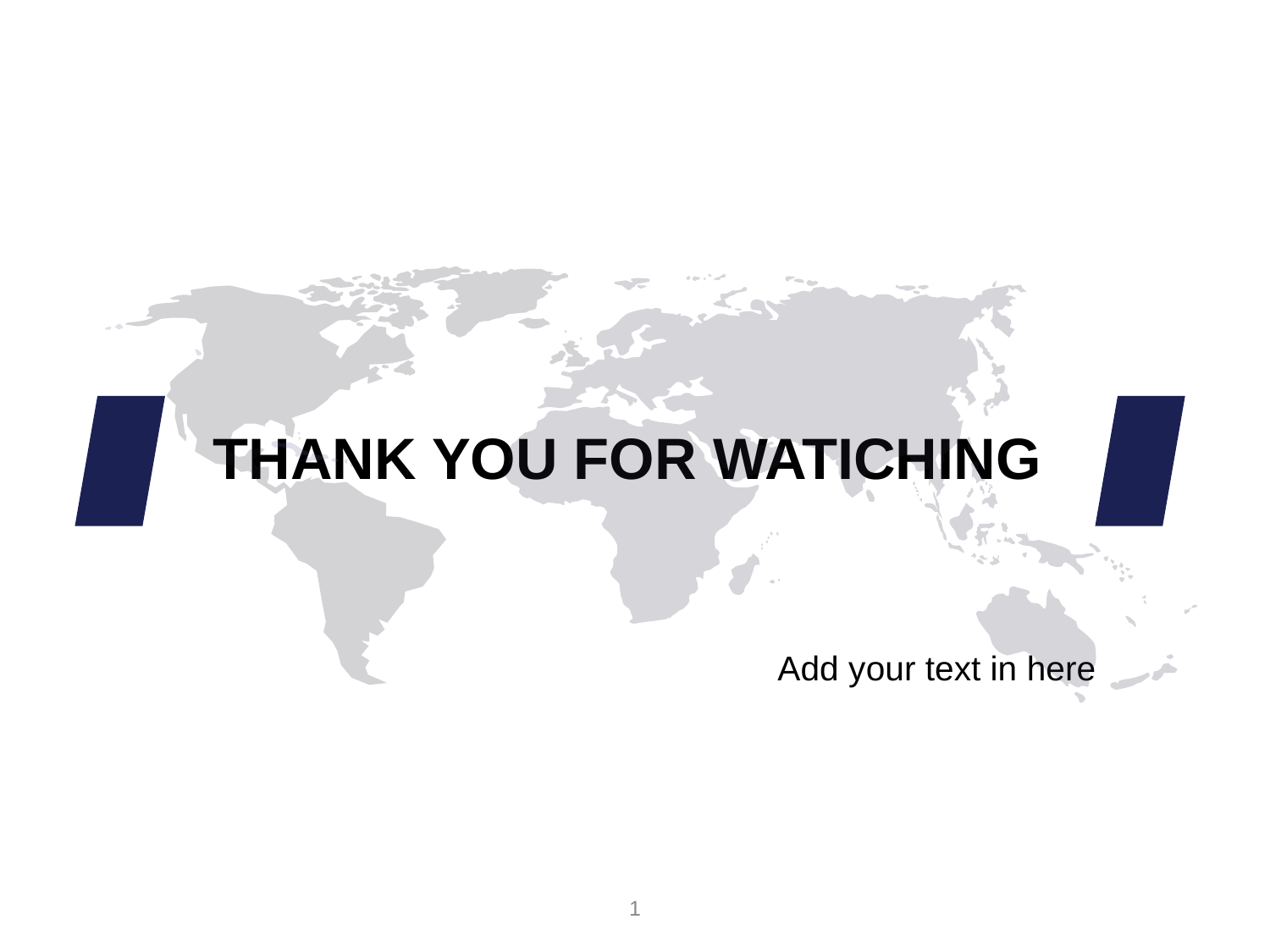

THANK YOU FOR WATICHING
Add your text in here
1
16